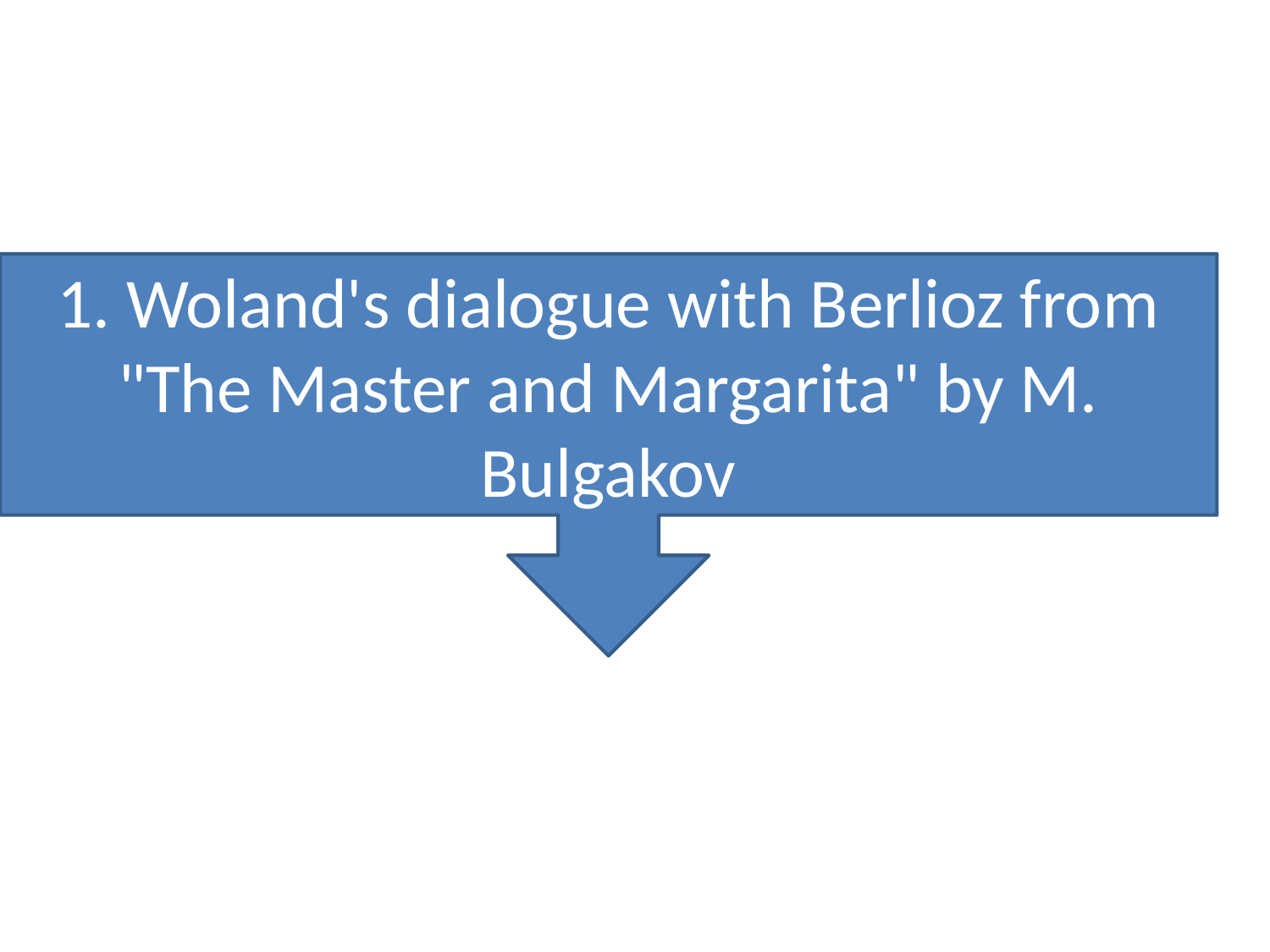

1. Woland's dialogue with Berlioz from "The Master and Margarita" by M. Bulgakov